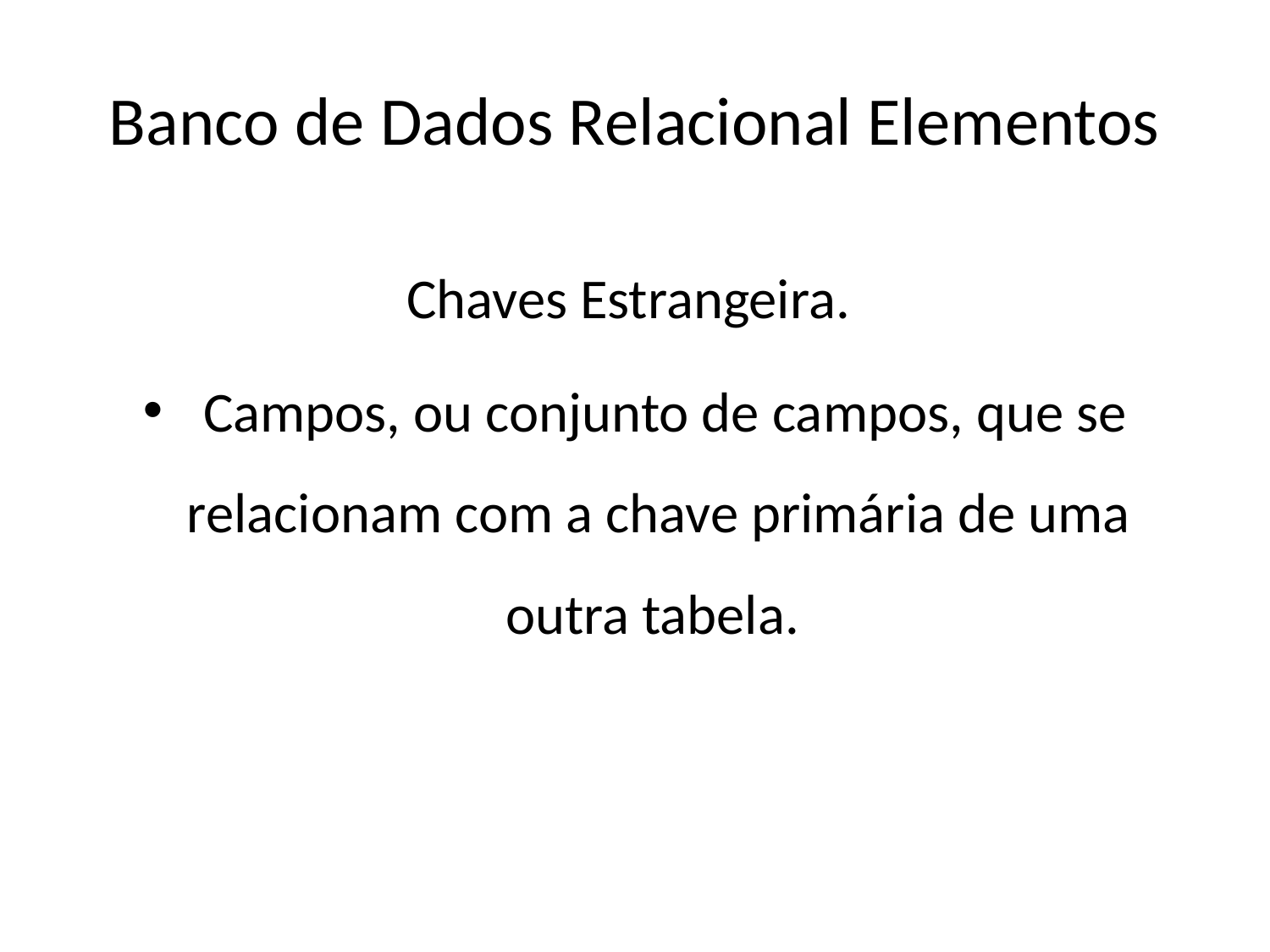

# Banco de Dados Relacional Elementos
Chaves Estrangeira.
 Campos, ou conjunto de campos, que se relacionam com a chave primária de uma outra tabela.